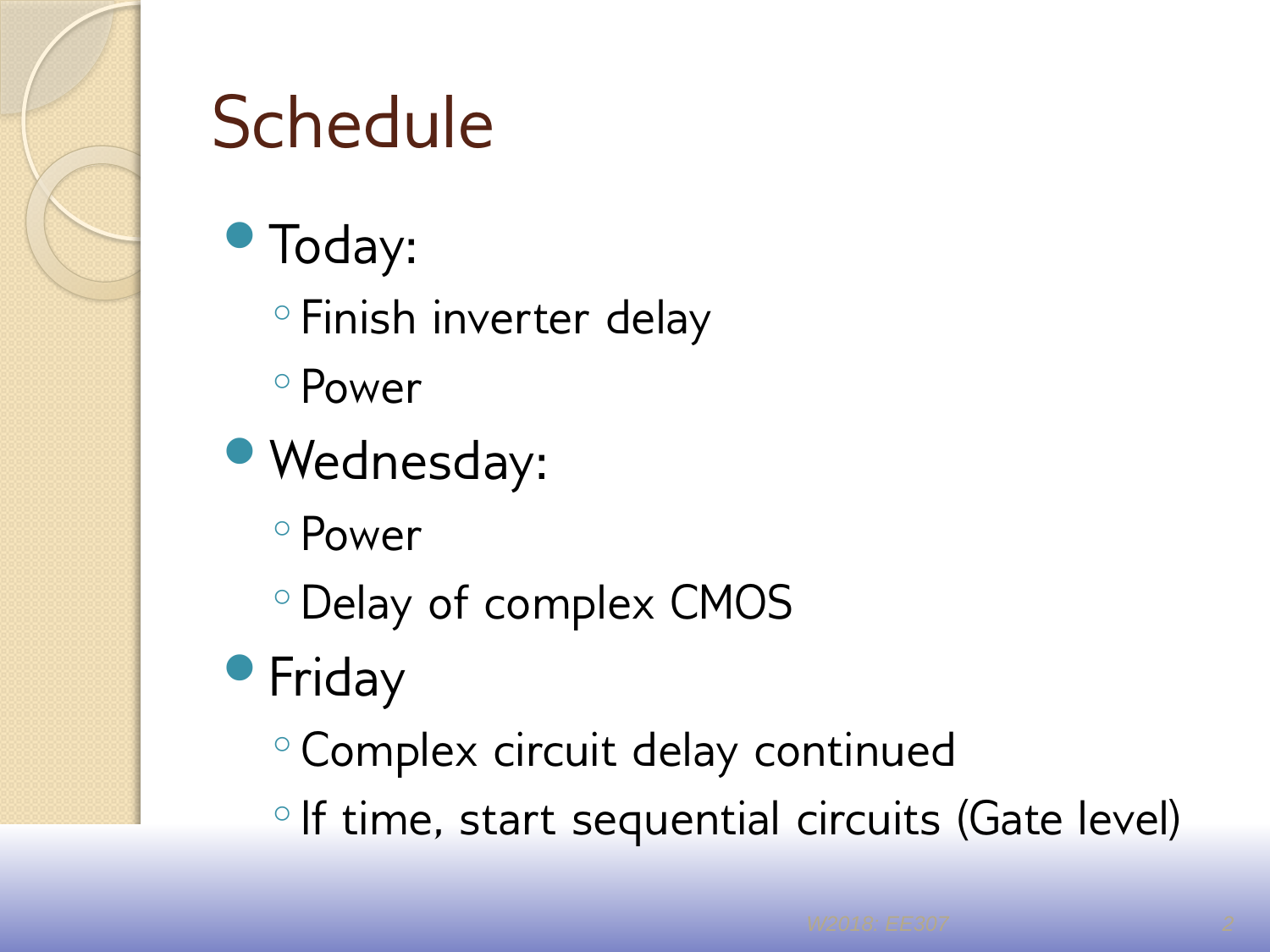

# Schedule
Today:
Finish inverter delay
Power
Wednesday:
Power
Delay of complex CMOS
Friday
Complex circuit delay continued
If time, start sequential circuits (Gate level)
W2018: EE307
2